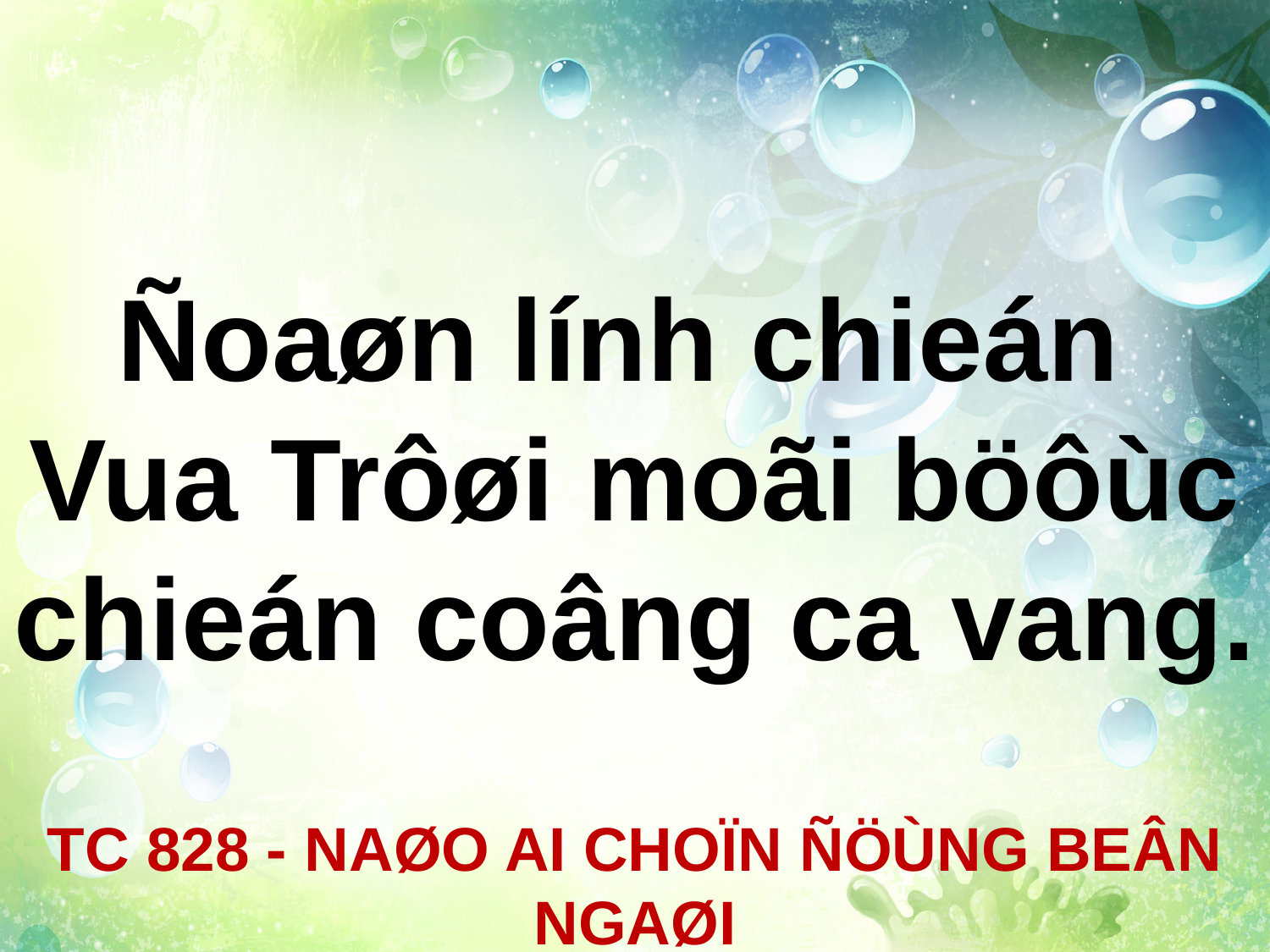

Ñoaøn lính chieán
Vua Trôøi moãi böôùc chieán coâng ca vang.
TC 828 - NAØO AI CHOÏN ÑÖÙNG BEÂN NGAØI